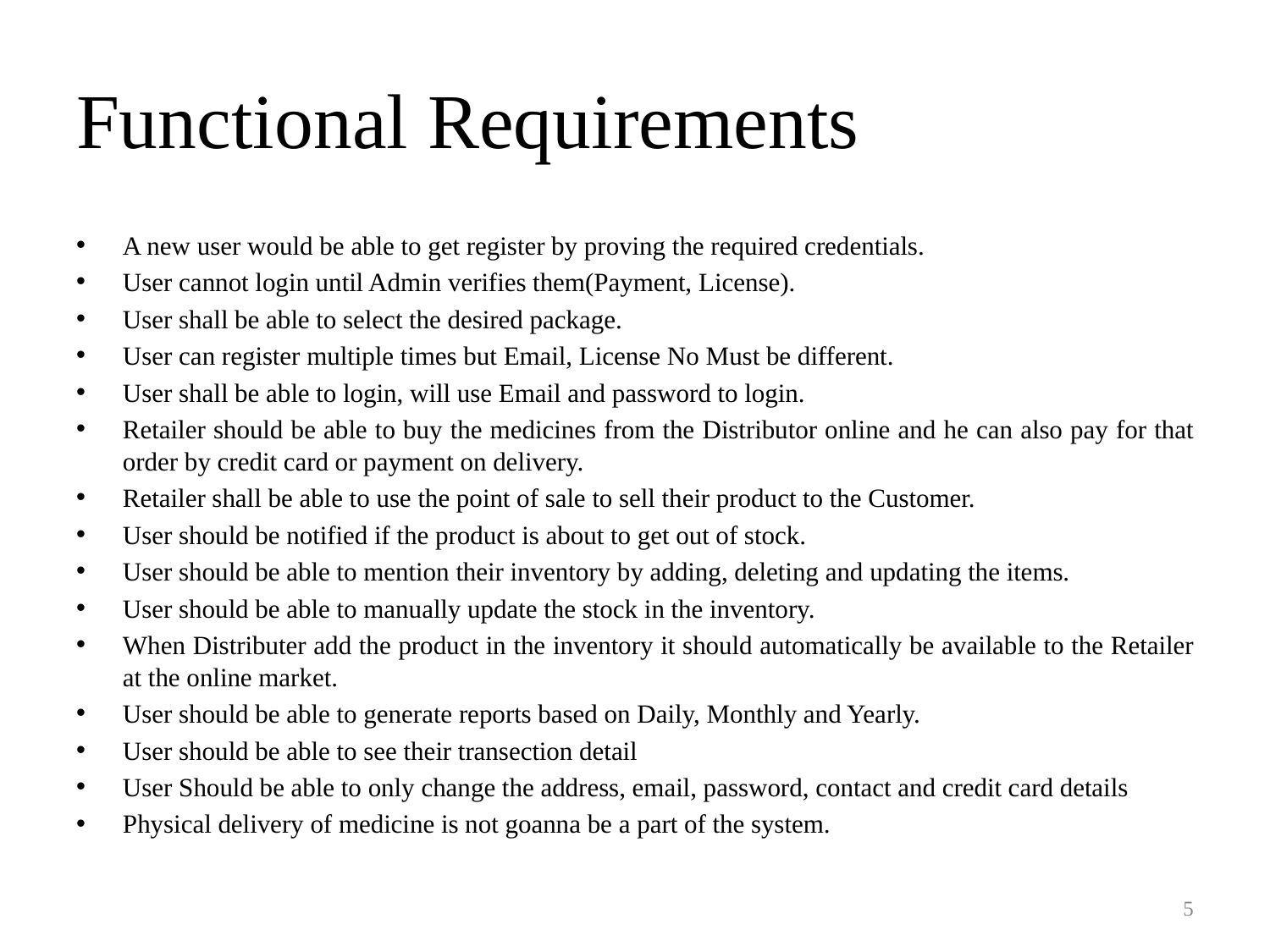

# Functional Requirements
A new user would be able to get register by proving the required credentials.
User cannot login until Admin verifies them(Payment, License).
User shall be able to select the desired package.
User can register multiple times but Email, License No Must be different.
User shall be able to login, will use Email and password to login.
Retailer should be able to buy the medicines from the Distributor online and he can also pay for that order by credit card or payment on delivery.
Retailer shall be able to use the point of sale to sell their product to the Customer.
User should be notified if the product is about to get out of stock.
User should be able to mention their inventory by adding, deleting and updating the items.
User should be able to manually update the stock in the inventory.
When Distributer add the product in the inventory it should automatically be available to the Retailer at the online market.
User should be able to generate reports based on Daily, Monthly and Yearly.
User should be able to see their transection detail
User Should be able to only change the address, email, password, contact and credit card details
Physical delivery of medicine is not goanna be a part of the system.

5